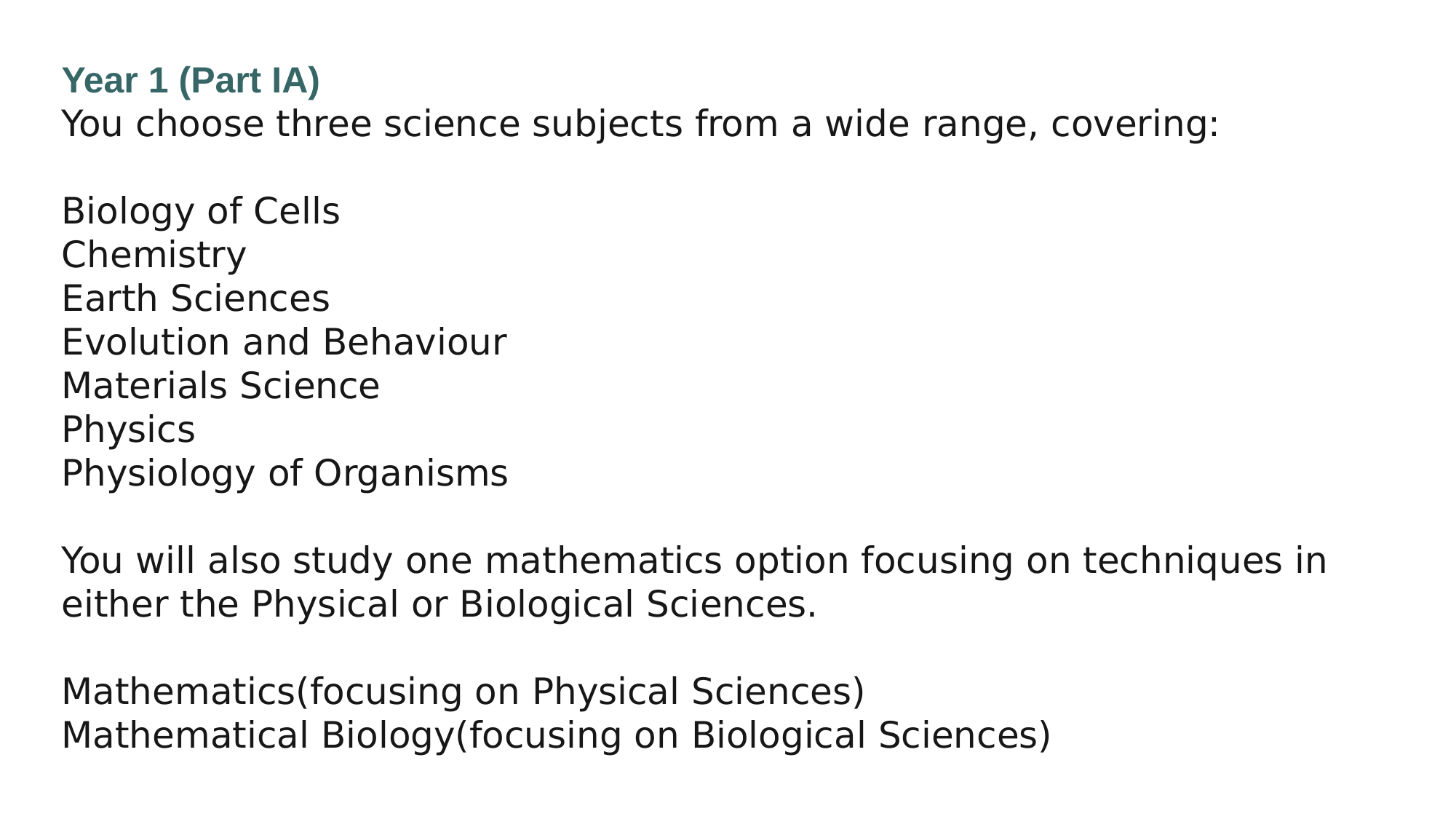

Year 1 (Part IA)
You choose three science subjects from a wide range, covering:

Biology of Cells
Chemistry
Earth Sciences
Evolution and Behaviour
Materials Science
Physics
Physiology of Organisms

You will also study one mathematics option focusing on techniques in either the Physical or Biological Sciences.

Mathematics(focusing on Physical Sciences)
Mathematical Biology(focusing on Biological Sciences)